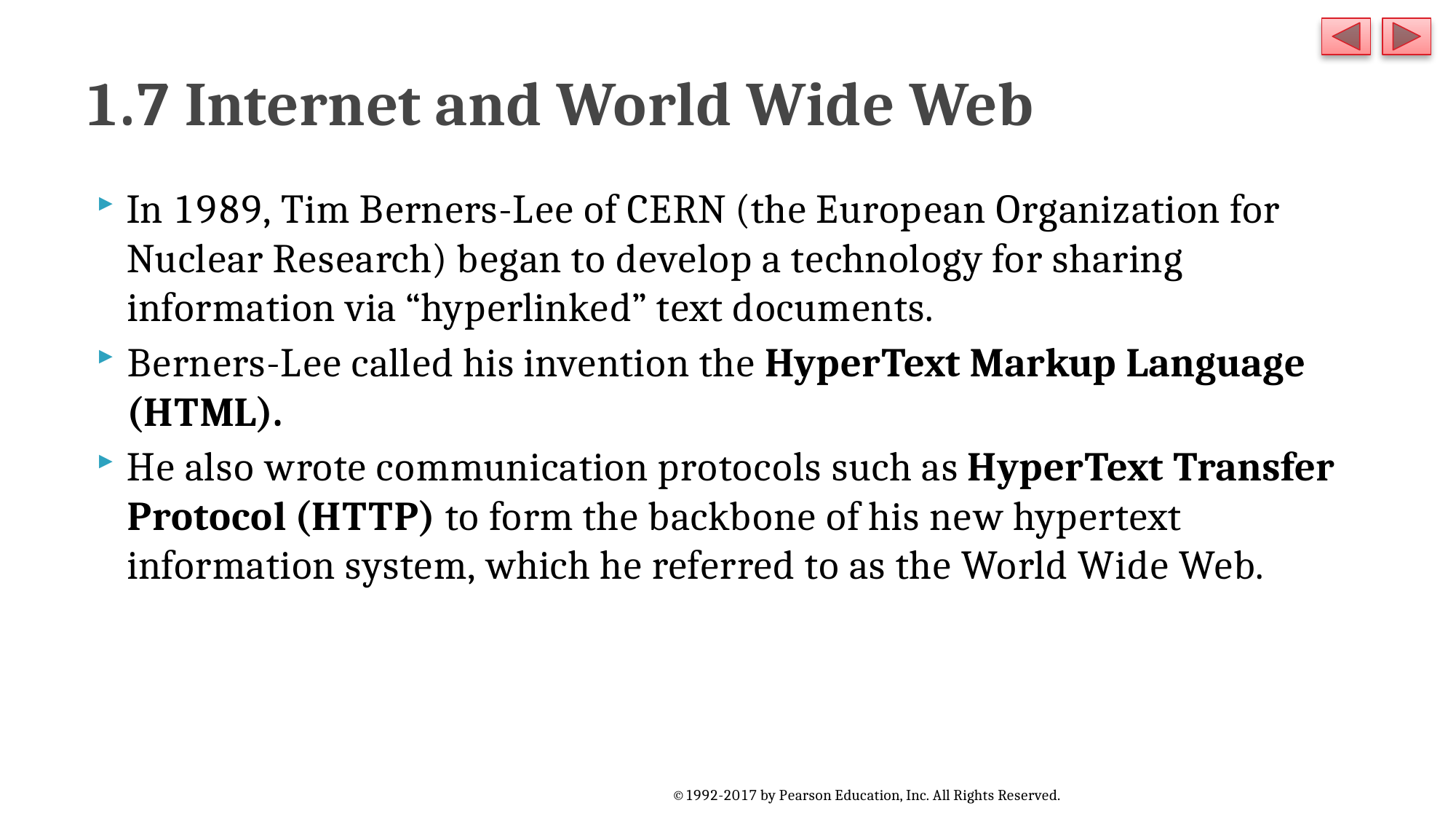

# 1.7 Internet and World Wide Web
In 1989, Tim Berners-Lee of CERN (the European Organization for Nuclear Research) began to develop a technology for sharing information via “hyperlinked” text documents.
Berners-Lee called his invention the HyperText Markup Language (HTML).
He also wrote communication protocols such as HyperText Transfer Protocol (HTTP) to form the backbone of his new hypertext information system, which he referred to as the World Wide Web.

©1992-2017 by Pearson Education, Inc. All Rights Reserved.